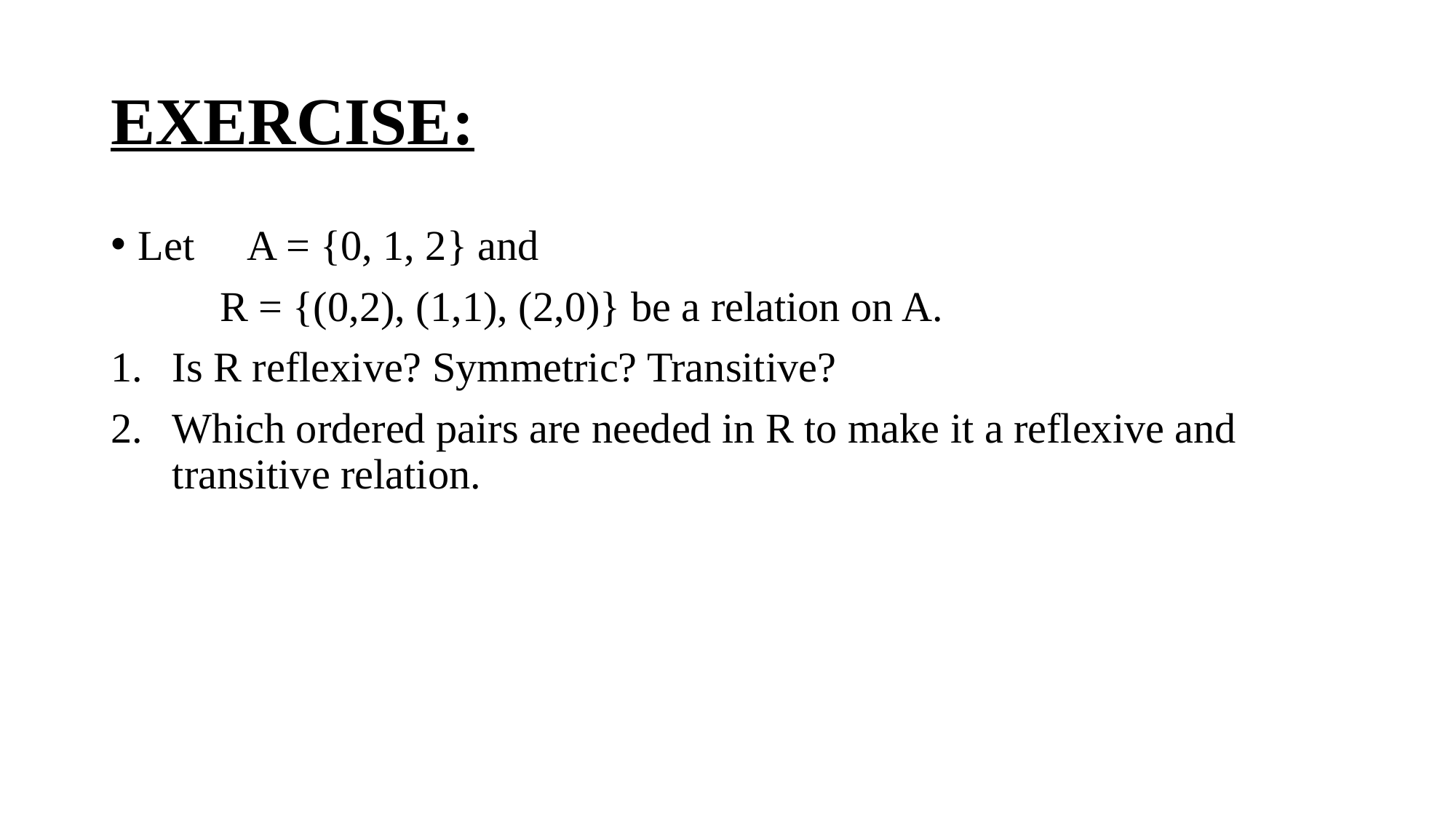

# EXERCISE:
Let	A = {0, 1, 2} and
	R = {(0,2), (1,1), (2,0)} be a relation on A.
Is R reflexive? Symmetric? Transitive?
Which ordered pairs are needed in R to make it a reflexive and transitive relation.